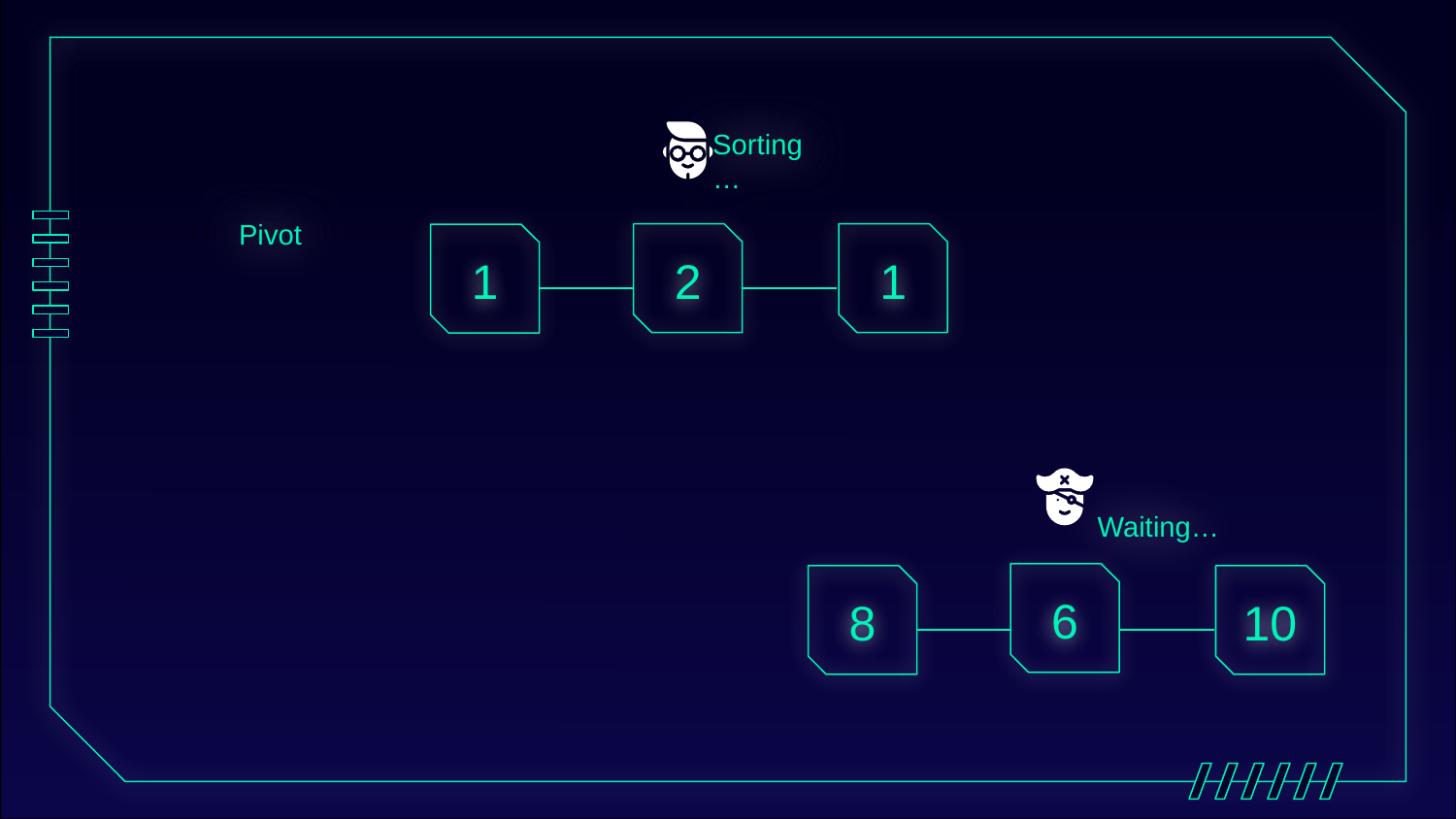

# Sorting…
Pivot
2
1
1

Waiting…
6
8
10